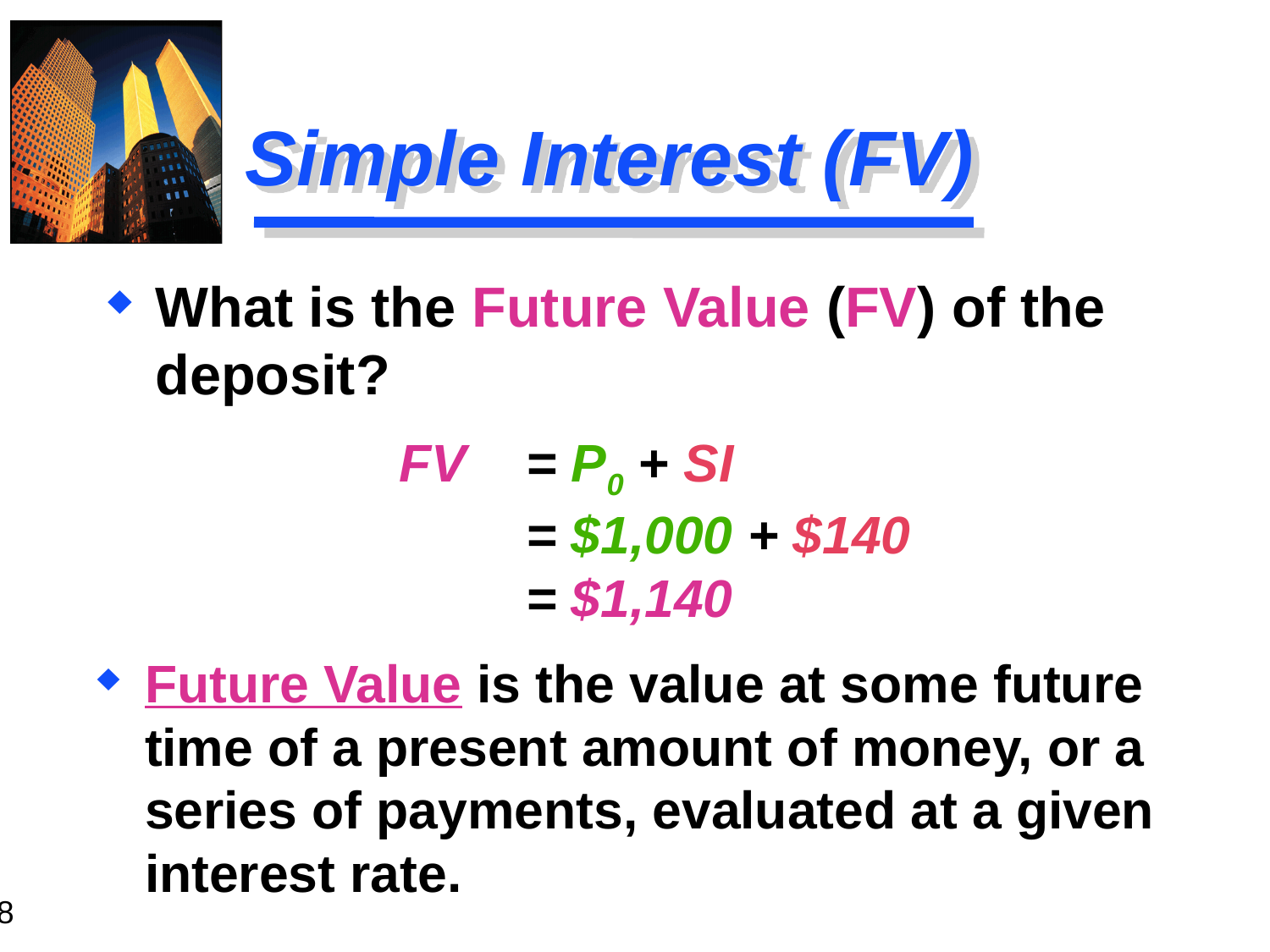

# Simple Interest (FV)

What is the Future Value (FV) of the deposit?
			FV 	= P0 + SI 							= $1,000 + $140					= $1,140
Future Value is the value at some future time of a present amount of money, or a series of payments, evaluated at a given interest rate.